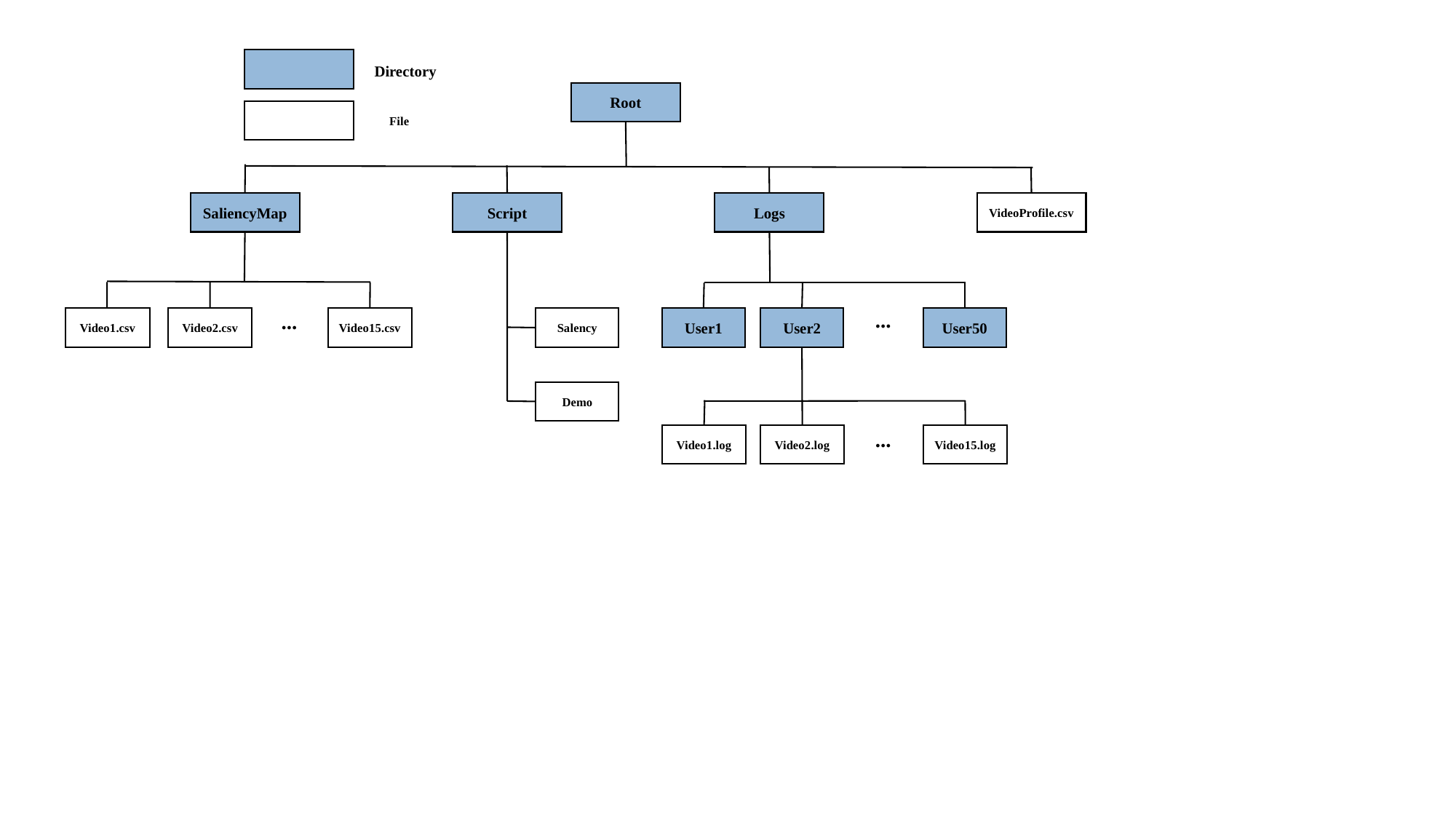

Directory
Root

File
SaliencyMap
Script
Logs
VideoProfile.csv
...
...
Video1.csv
Video2.csv
Video15.csv
Salency
User1
User2
User50
Demo
...
Video1.log
Video2.log
Video15.log